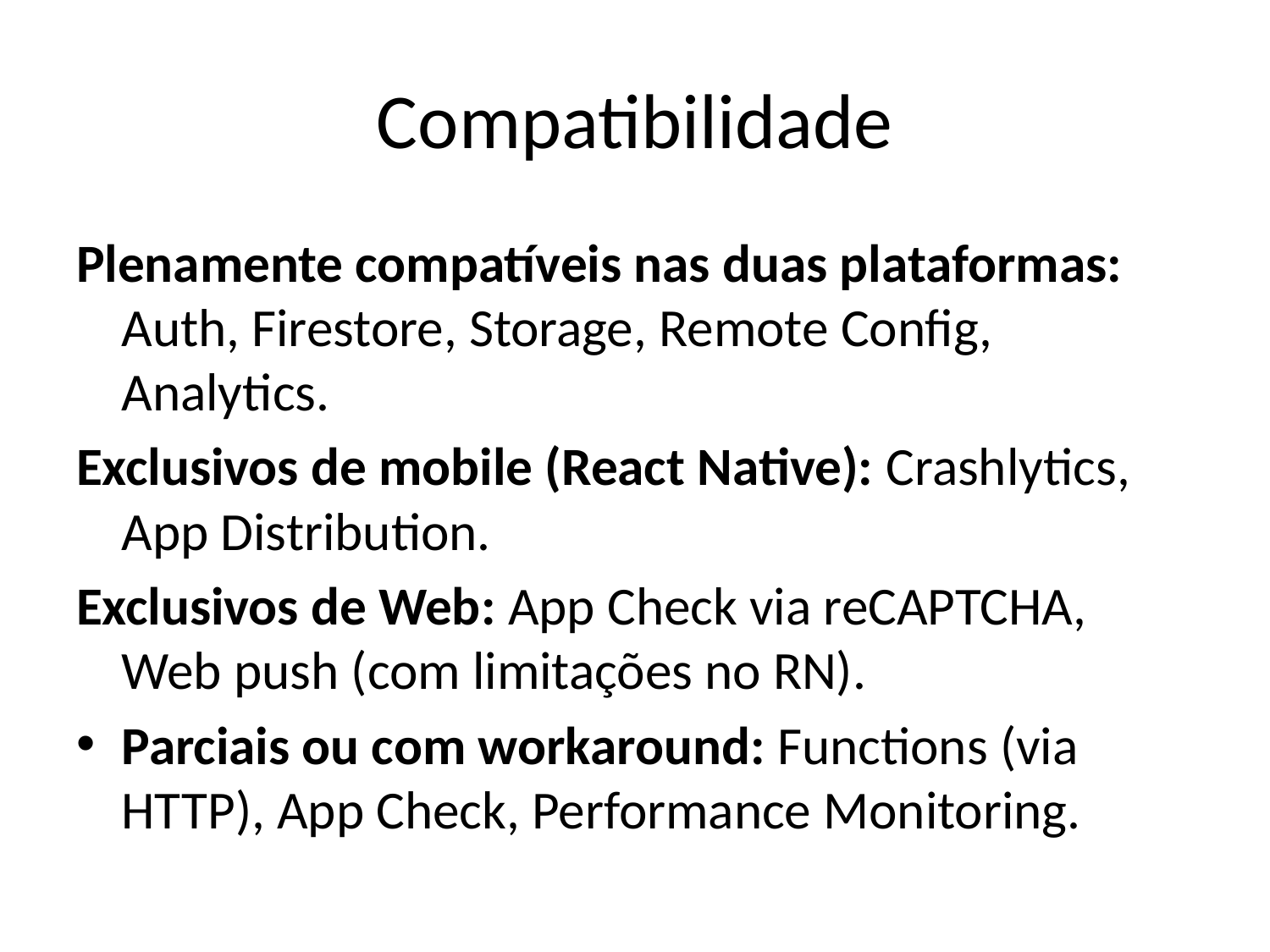

# Compatibilidade
Plenamente compatíveis nas duas plataformas: Auth, Firestore, Storage, Remote Config, Analytics.
Exclusivos de mobile (React Native): Crashlytics, App Distribution.
Exclusivos de Web: App Check via reCAPTCHA, Web push (com limitações no RN).
Parciais ou com workaround: Functions (via HTTP), App Check, Performance Monitoring.